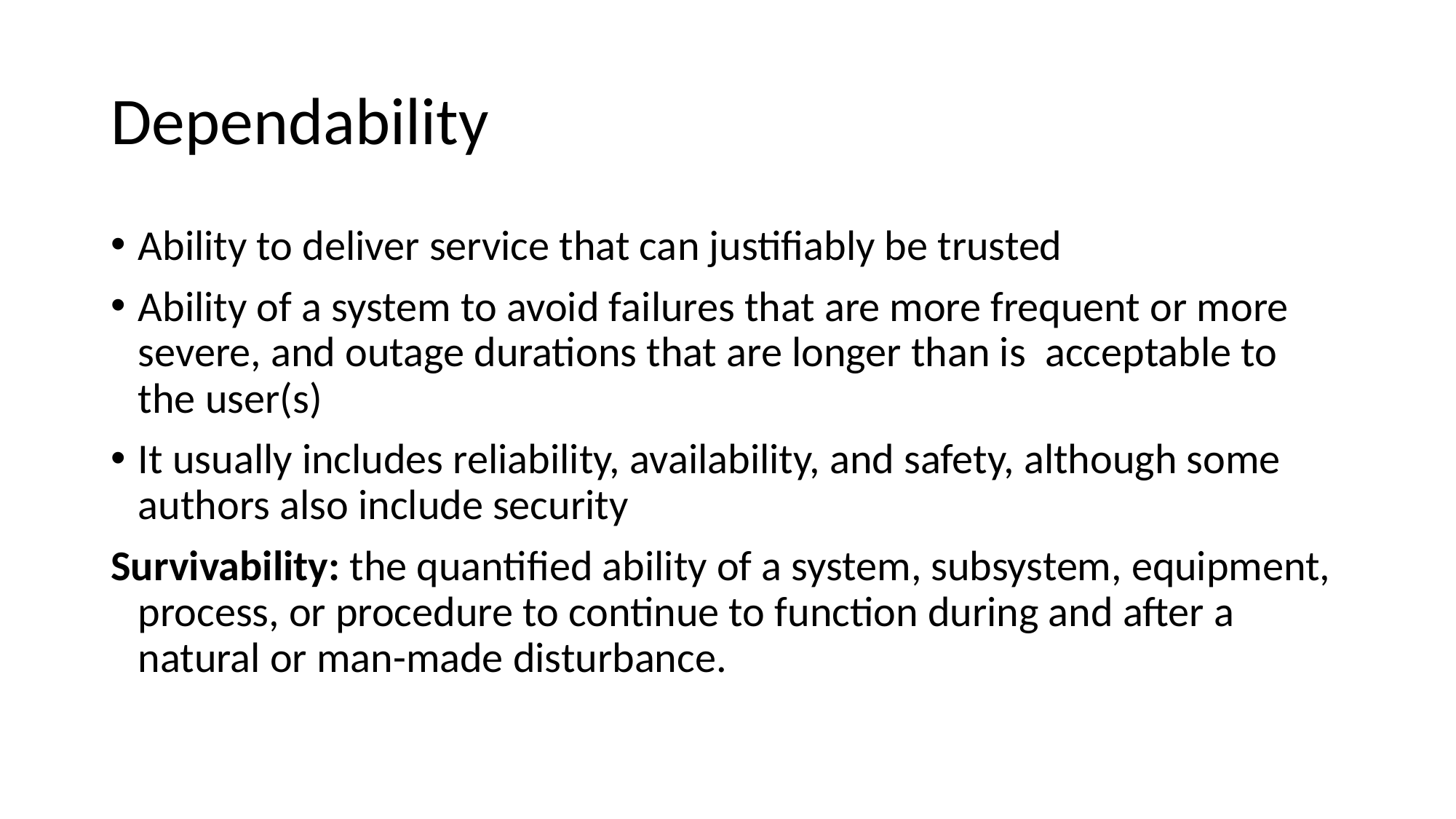

# Dependability
Ability to deliver service that can justifiably be trusted
Ability of a system to avoid failures that are more frequent or more severe, and outage durations that are longer than is  acceptable to the user(s)
It usually includes reliability, availability, and safety, although some authors also include security
Survivability: the quantified ability of a system, subsystem, equipment, process, or procedure to continue to function during and after a natural or man-made disturbance.